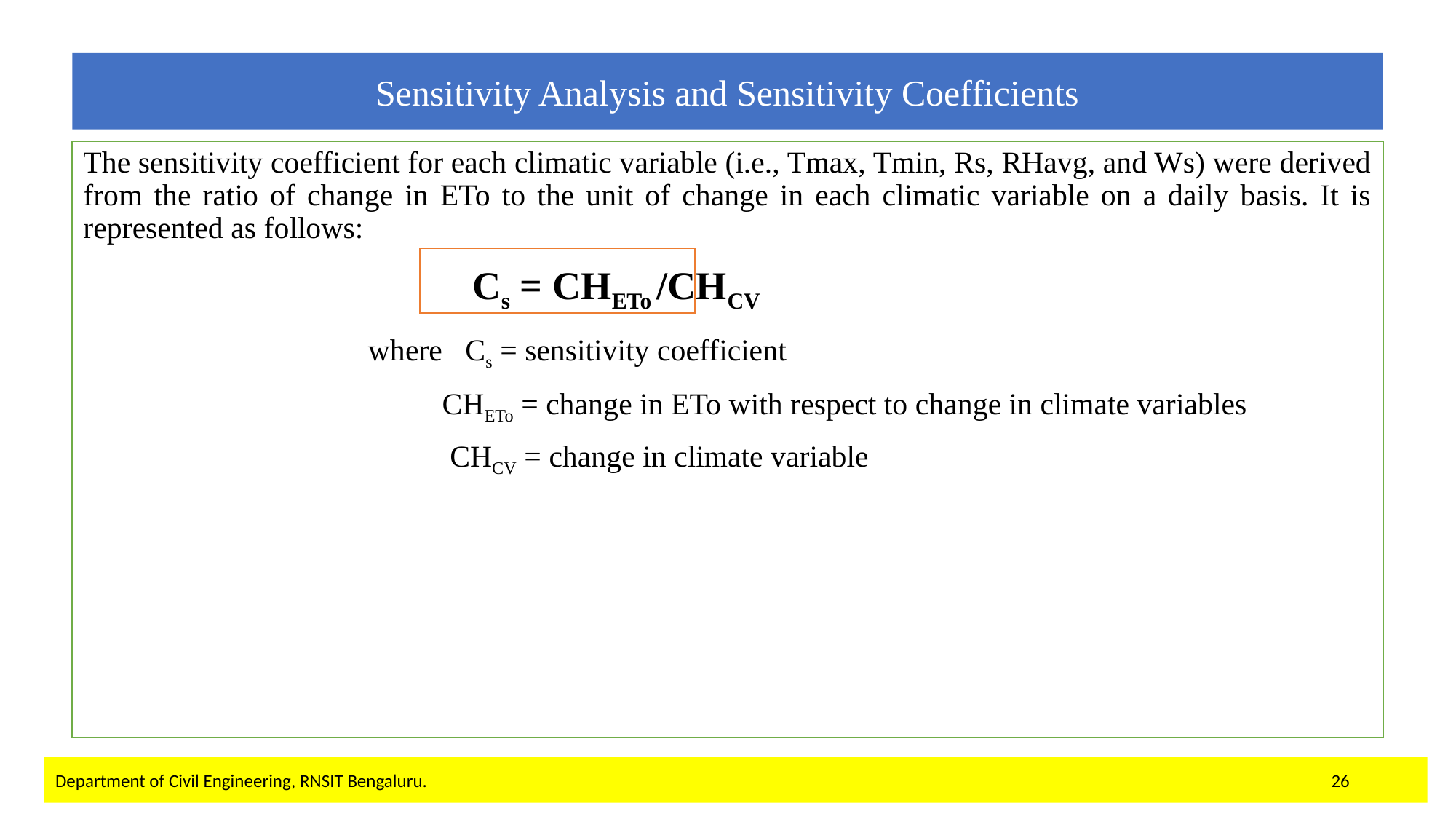

Sensitivity Analysis and Sensitivity Coefficients

The sensitivity coefficient for each climatic variable (i.e., Tmax, Tmin, Rs, RHavg, and Ws) were derived from the ratio of change in ETo to the unit of change in each climatic variable on a daily basis. It is represented as follows:
                                                   Cs = CHETo /CHCV
                             where   Cs = sensitivity coefficient
                                               CHETo = change in ETo with respect to change in climate variables
                                                CHCV = change in climate variable

Department of Civil Engineering, RNSIT Bengaluru.                                                                                                                                                                                                                         26
Department of Civil Engineering, RNSIT Bengaluru.
27